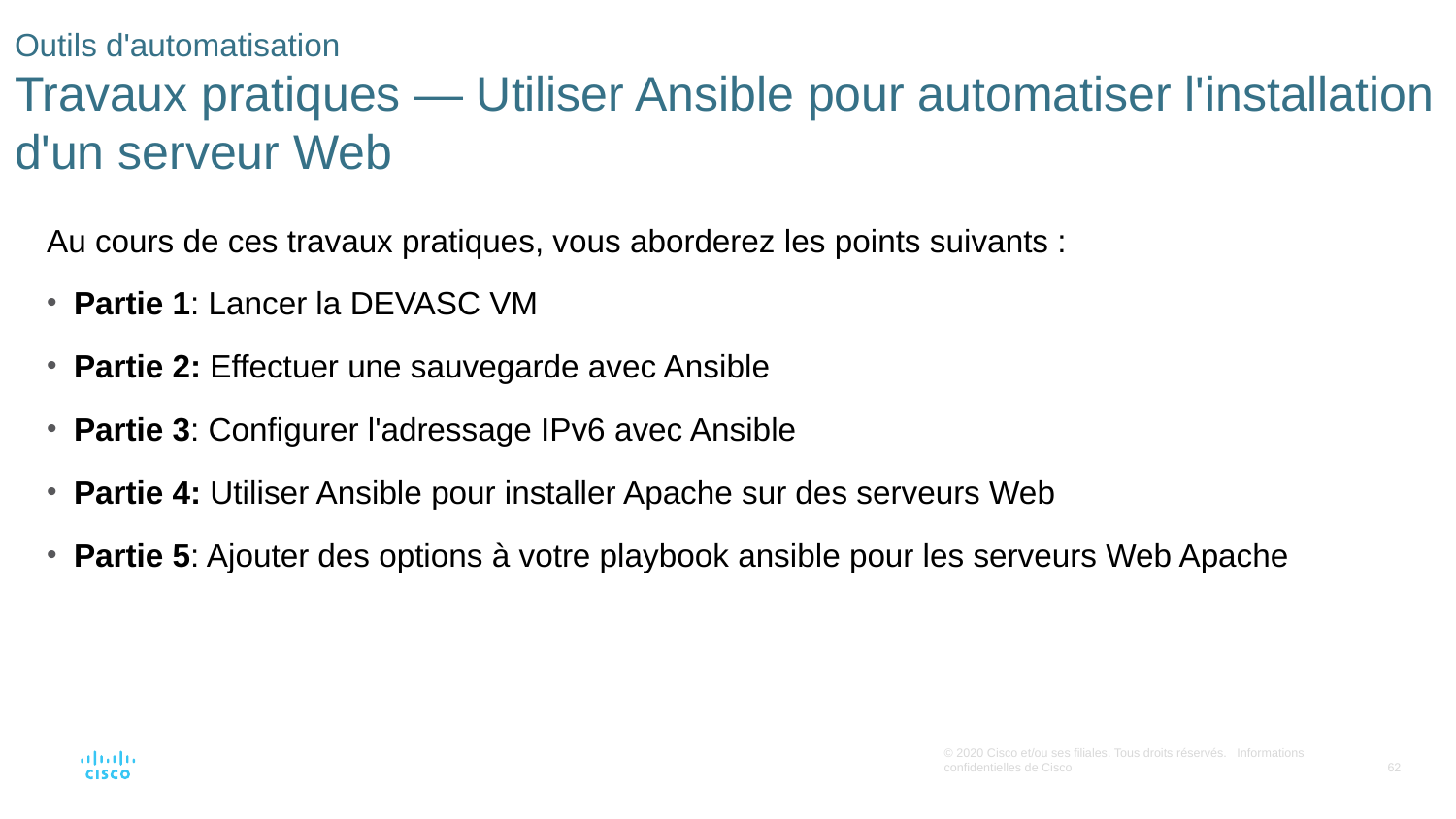

# Outils d'automatisation Travaux pratiques — Utiliser Ansible pour automatiser l'installation d'un serveur Web
Au cours de ces travaux pratiques, vous aborderez les points suivants :
Partie 1: Lancer la DEVASC VM
Partie 2: Effectuer une sauvegarde avec Ansible
Partie 3: Configurer l'adressage IPv6 avec Ansible
Partie 4: Utiliser Ansible pour installer Apache sur des serveurs Web
Partie 5: Ajouter des options à votre playbook ansible pour les serveurs Web Apache